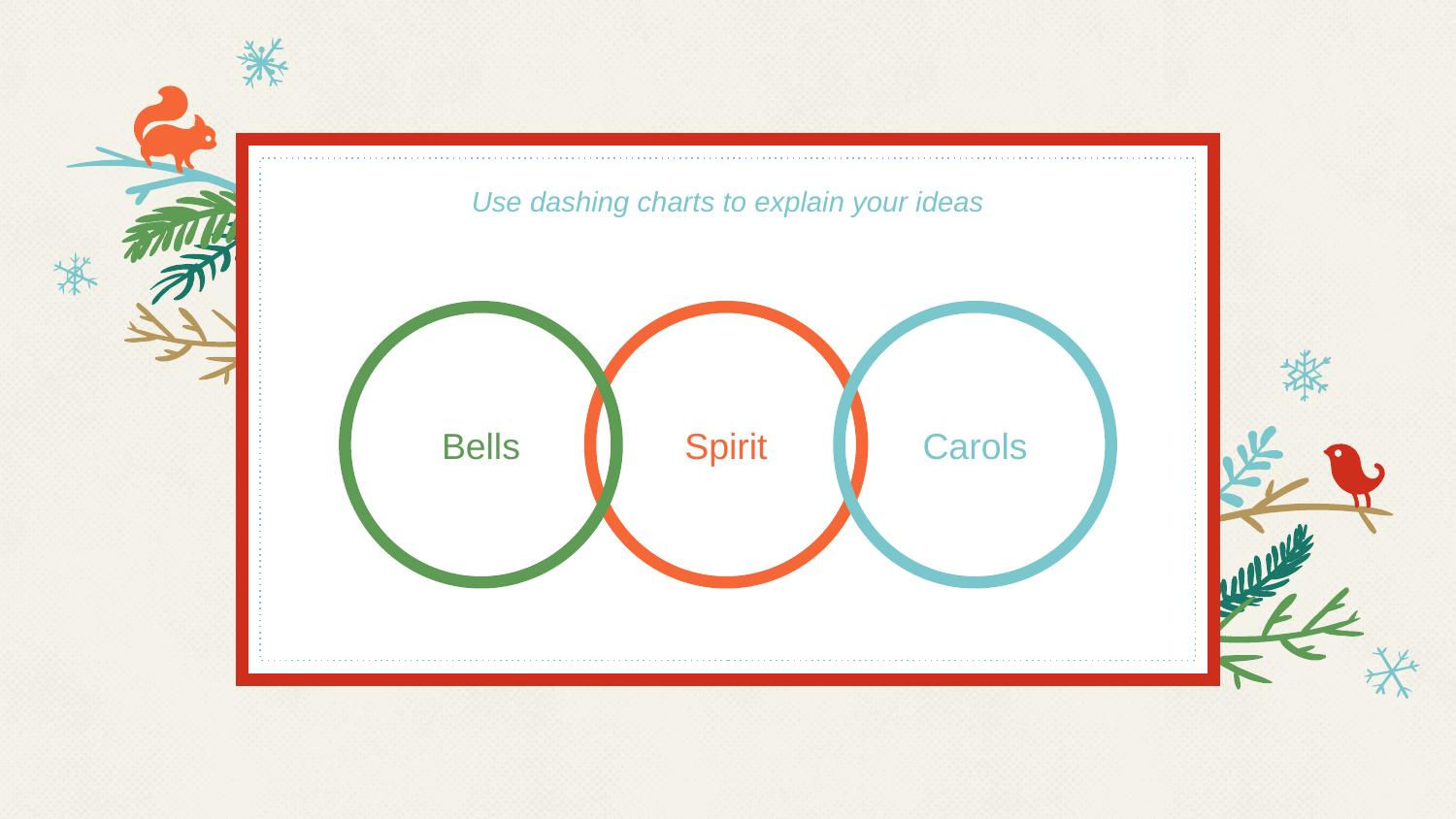

# Use dashing charts to explain your ideas
Bells
Spirit
Carols